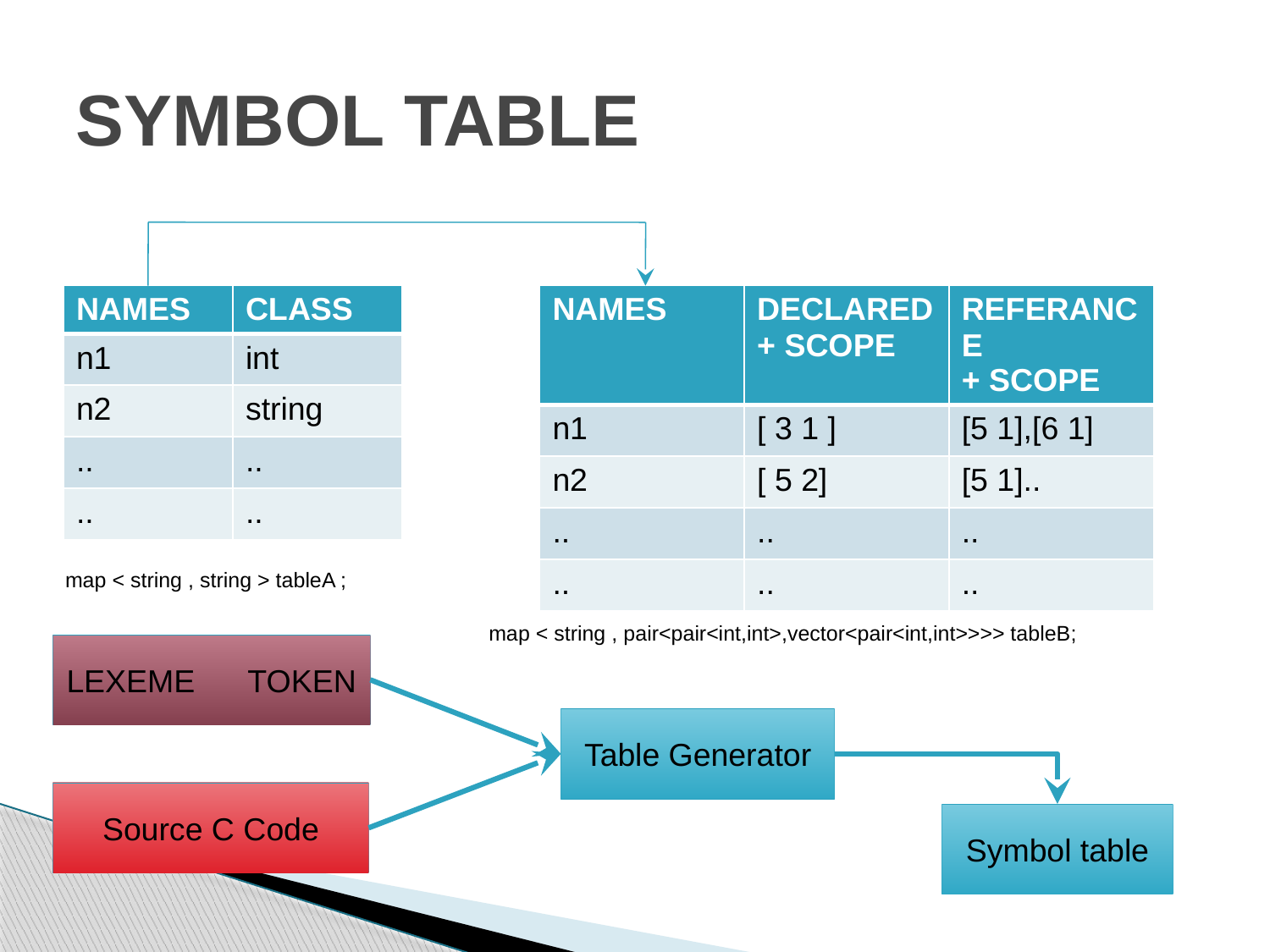

# SYMBOL TABLE
| NAMES | DECLARED + SCOPE | REFERANCE + SCOPE |
| --- | --- | --- |
| n1 | [ 3 1 ] | [5 1],[6 1] |
| n2 | [ 5 2] | [5 1].. |
| .. | .. | .. |
| .. | .. | .. |
| NAMES | CLASS |
| --- | --- |
| n1 | int |
| n2 | string |
| .. | .. |
| .. | .. |
map < string , string > tableA ;
map < string , pair<pair<int,int>,vector<pair<int,int>>>> tableB;
LEXEME      TOKEN
Table Generator
Source C Code
Symbol table